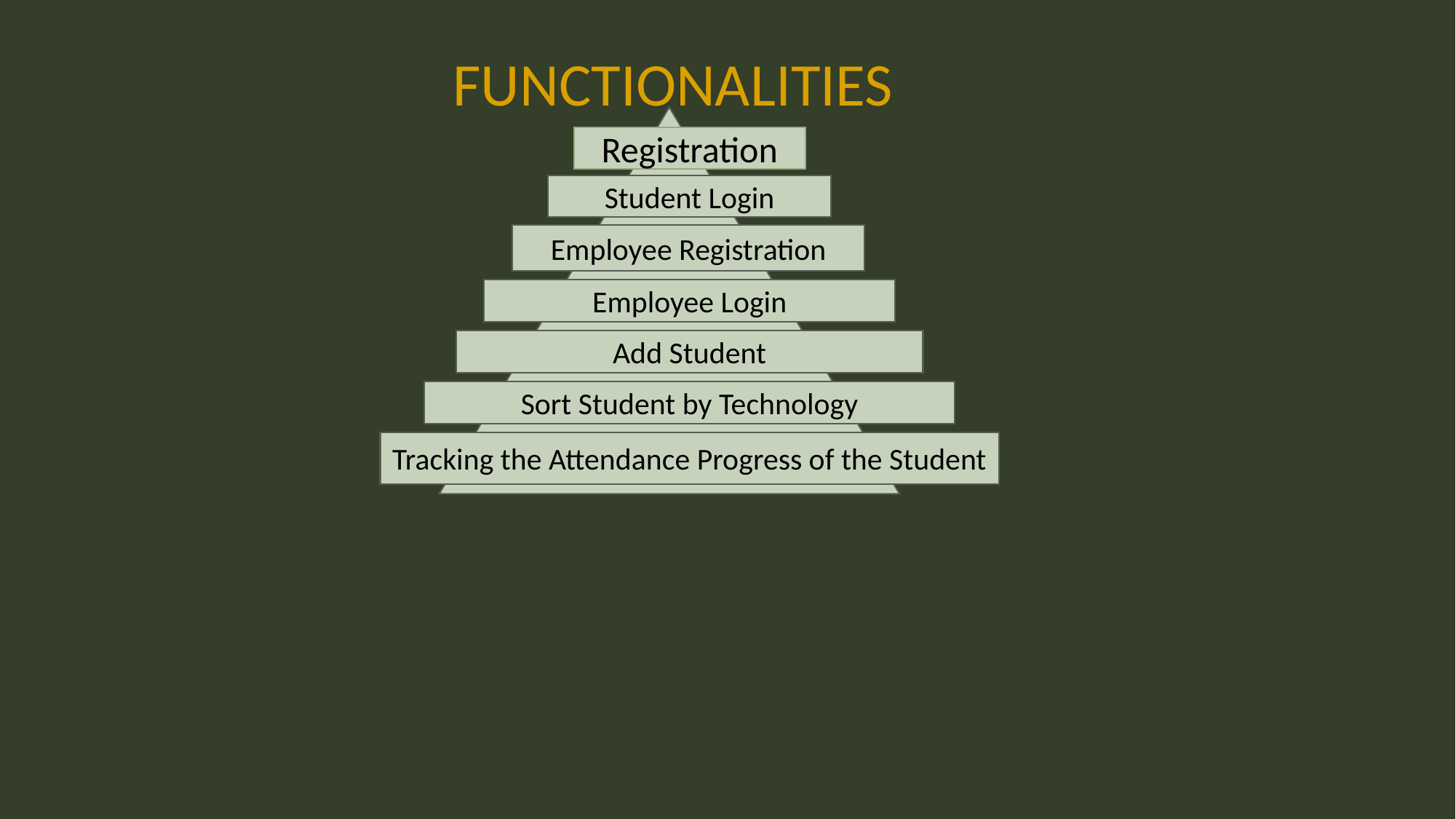

FUNCTIONALITIES

Registration
Student Login
Employee Registration
Employee Login
Add Student
Sort Student by Technology
Tracking the Attendance Progress of the Student